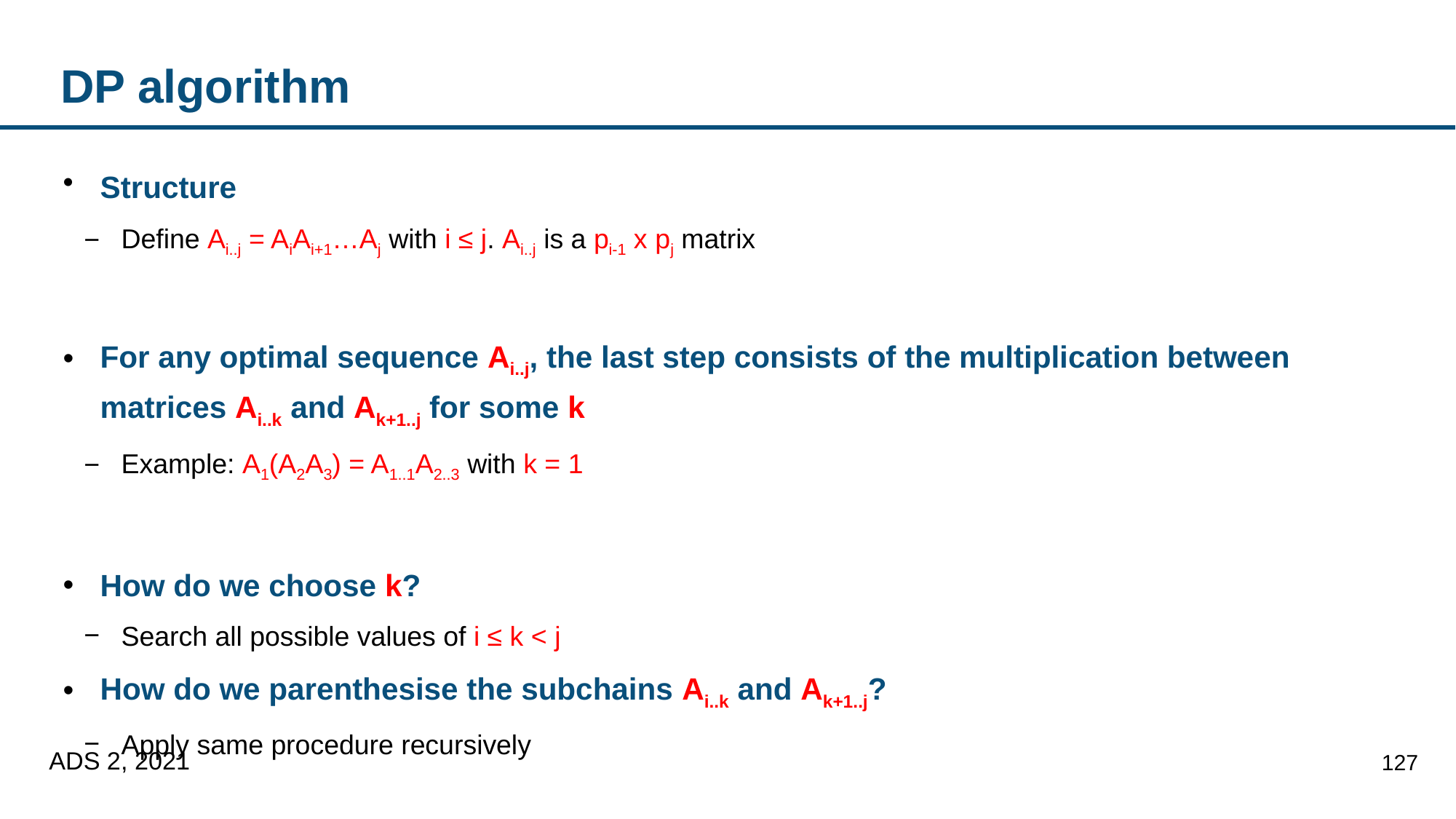

# DP algorithm
Structure
Define Ai..j = AiAi+1…Aj with i ≤ j. Ai..j is a pi-1 x pj matrix

For any optimal sequence Ai..j, the last step consists of the multiplication between matrices Ai..k and Ak+1..j for some k
Example: A1(A2A3) = A1..1A2..3 with k = 1

How do we choose k?
Search all possible values of i ≤ k < j
How do we parenthesise the subchains Ai..k and Ak+1..j?
Apply same procedure recursively

ADS 2, 2021
127